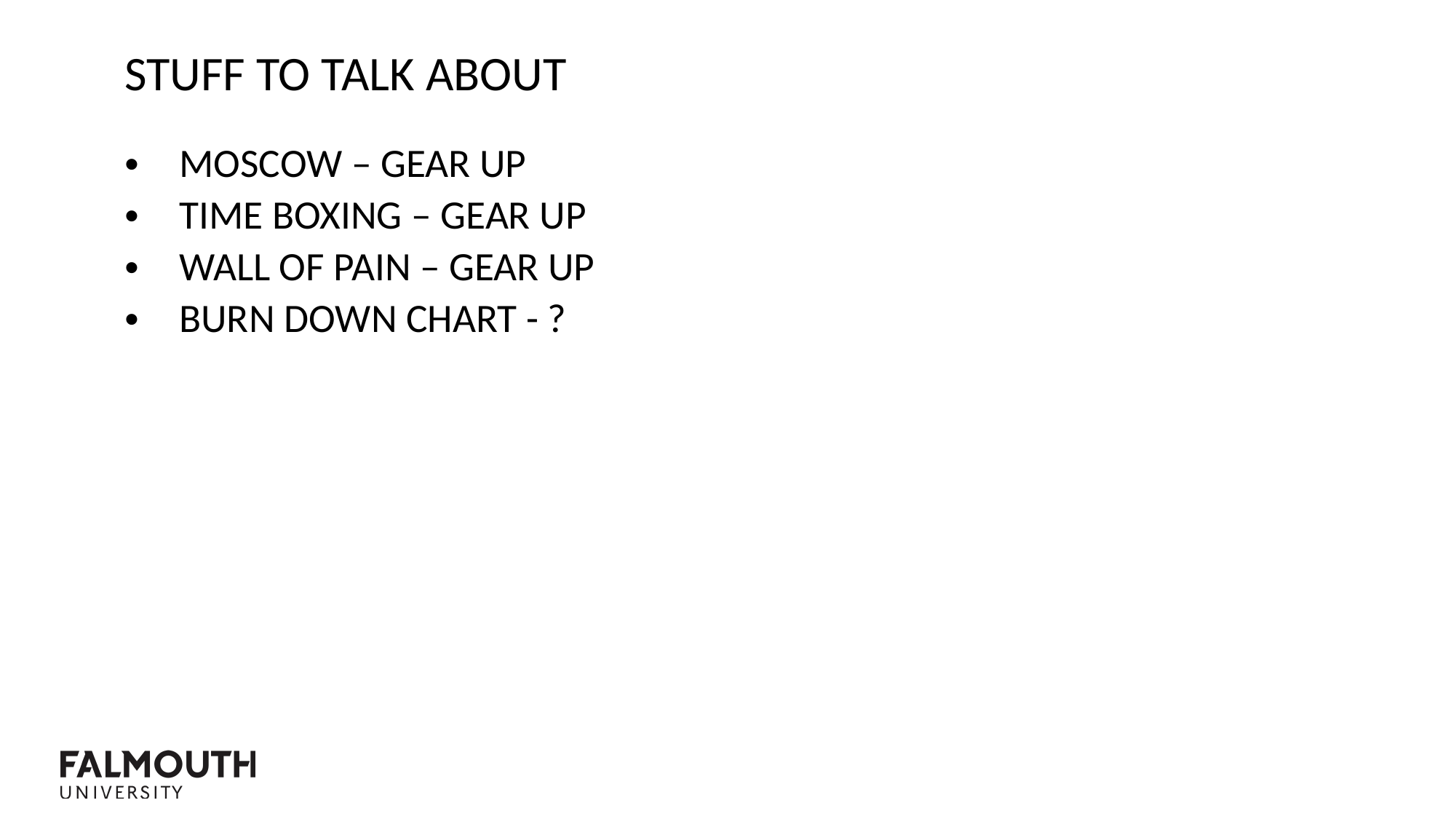

Stuff to Talk About
MOSCOW – Gear Up
Time Boxing – GEAR UP
Wall of PAIN – Gear UP
Burn Down Chart - ?